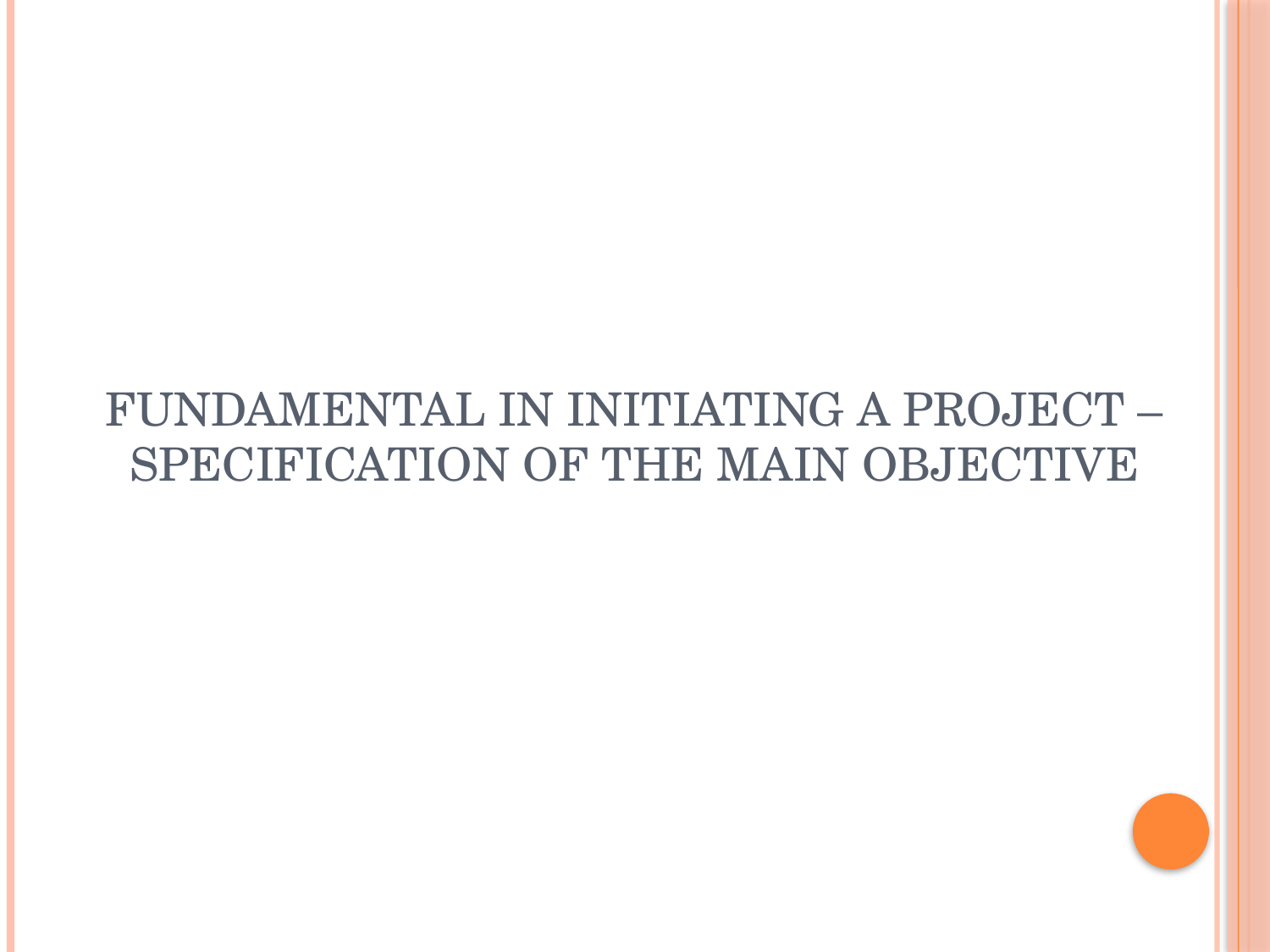

# Fundamental in initiating a project – specification of the main objective